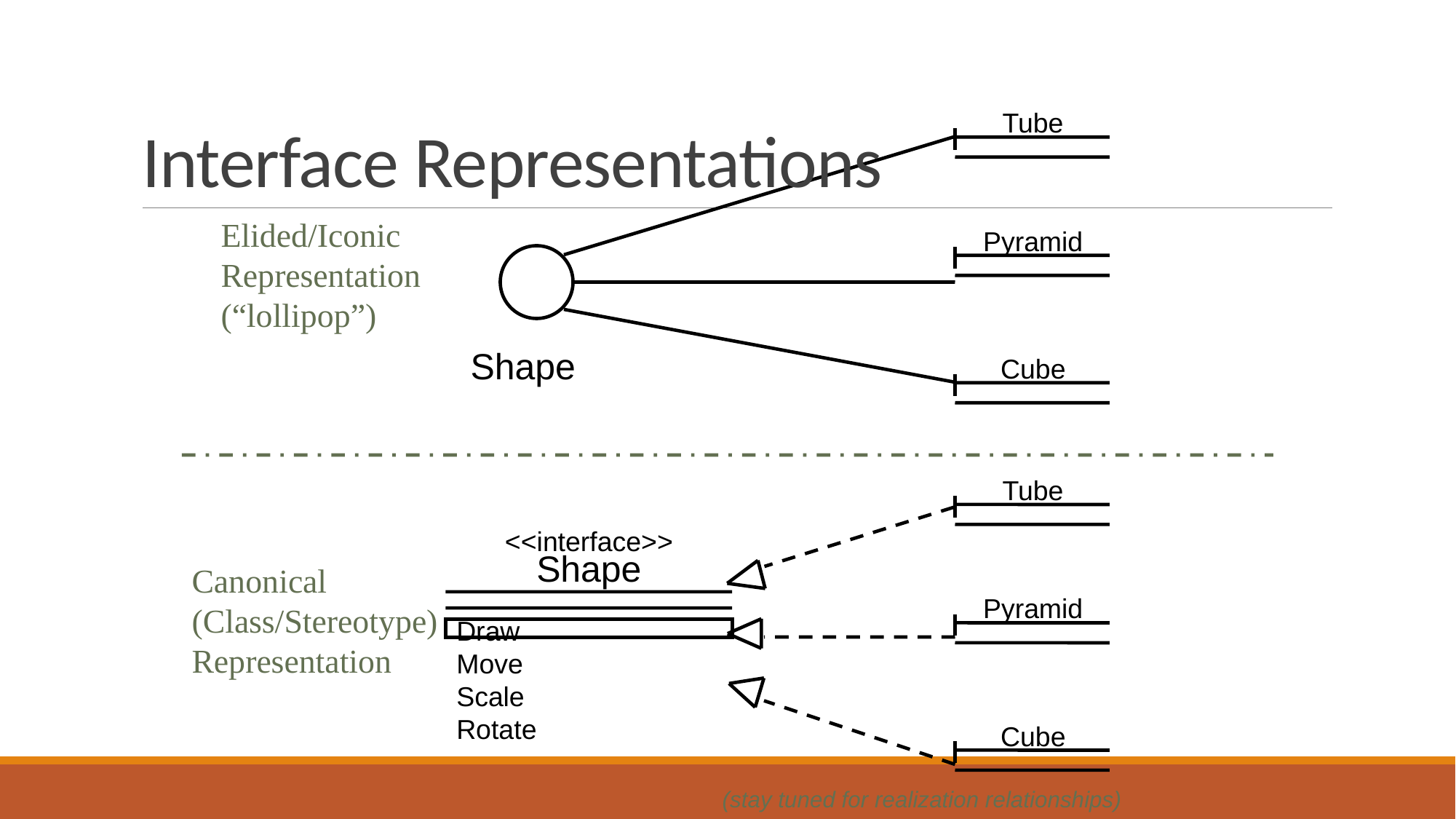

# Interface Representations
Tube

Elided/Iconic Representation
(“lollipop”)
Pyramid

Shape
Cube

Tube

<<interface>>
Shape

Draw
Move
Scale
Rotate

Canonical (Class/Stereotype) Representation

Pyramid

Cube

(stay tuned for realization relationships)